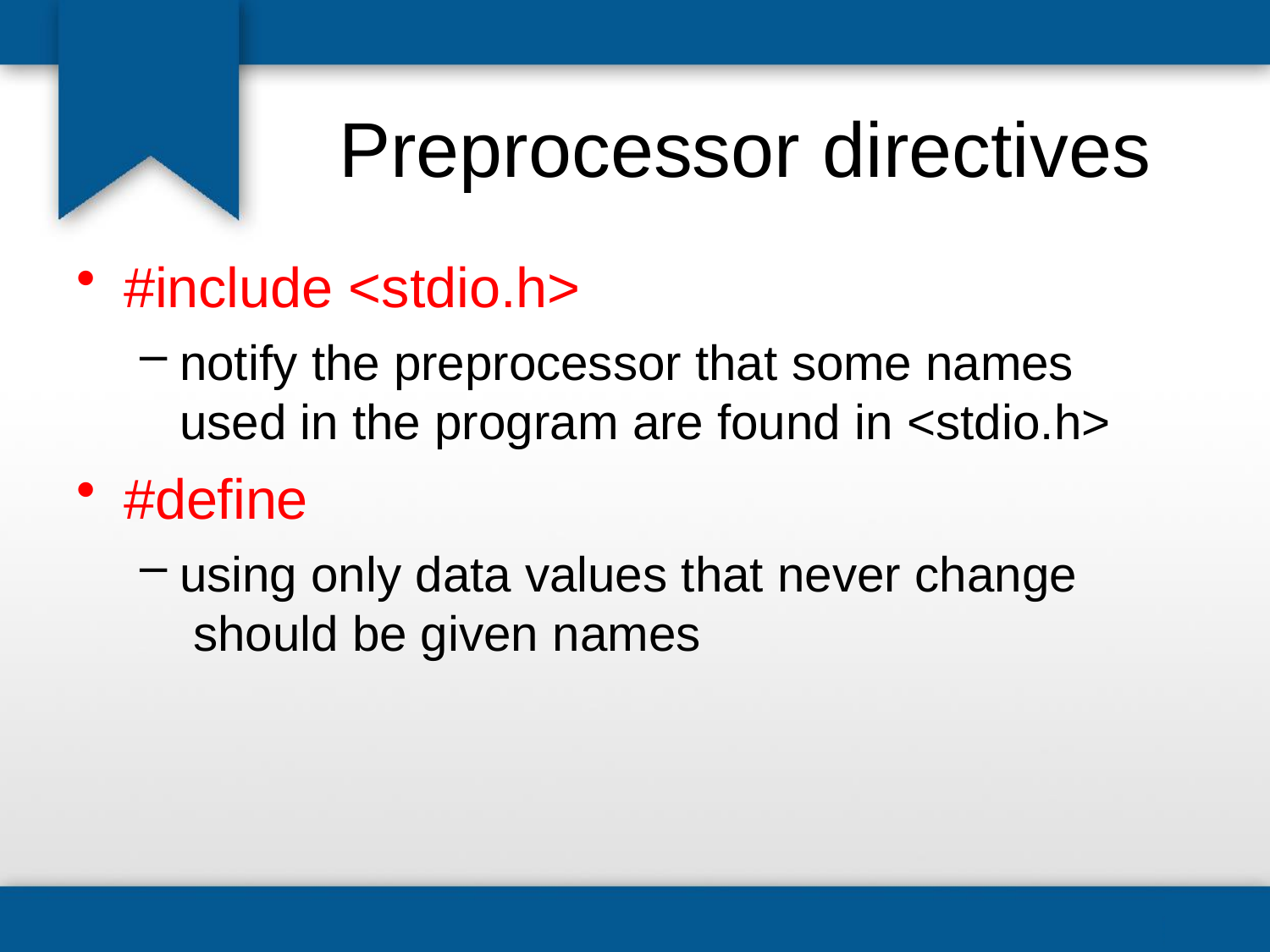

# Preprocessor directives
#include <stdio.h>
notify the preprocessor that some names  used in the program are found in <stdio.h>
#define
using only data values that never change  should be given names